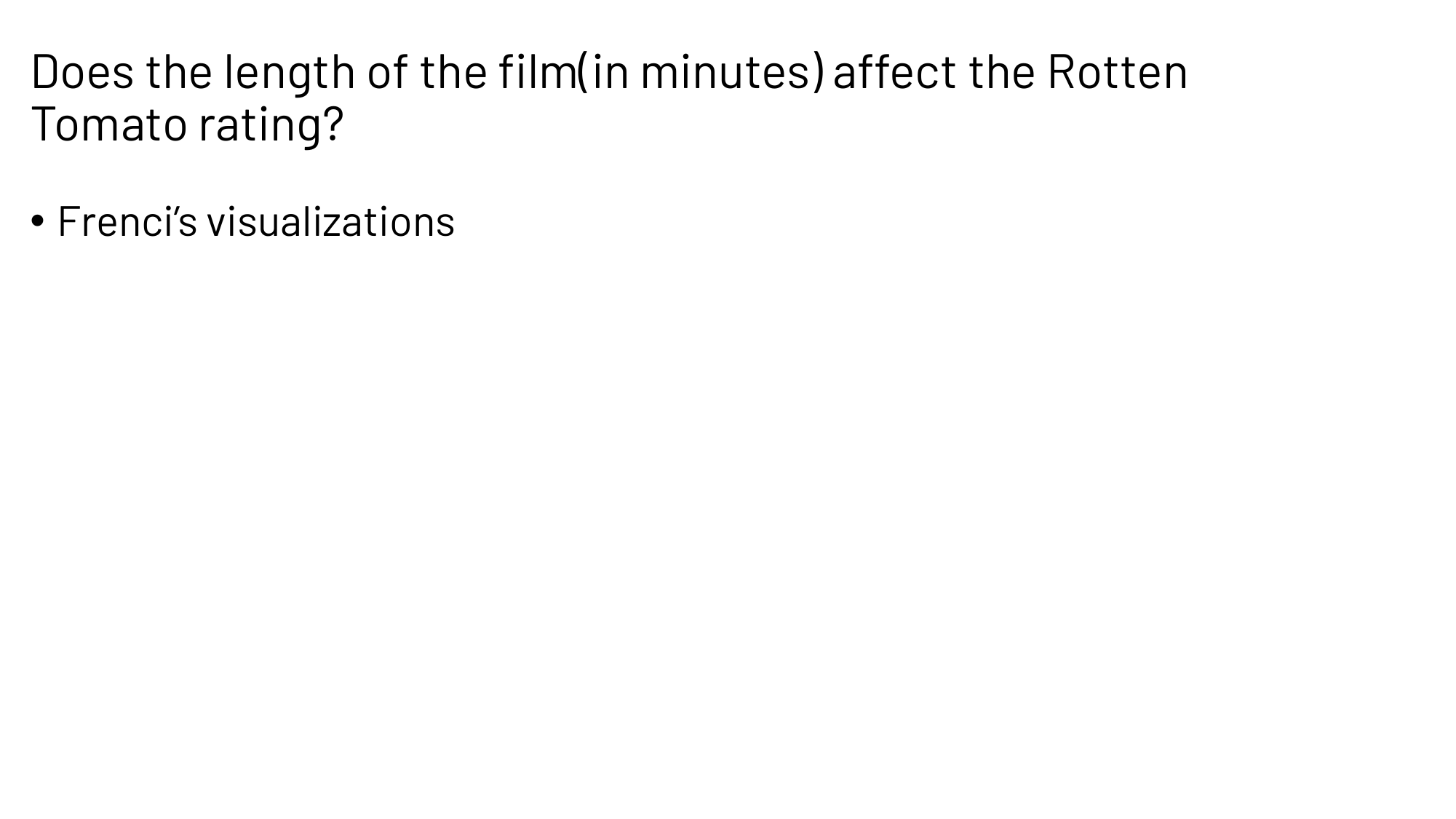

# Does the length of the film(in minutes) affect the Rotten Tomato rating?
Frenci’s visualizations